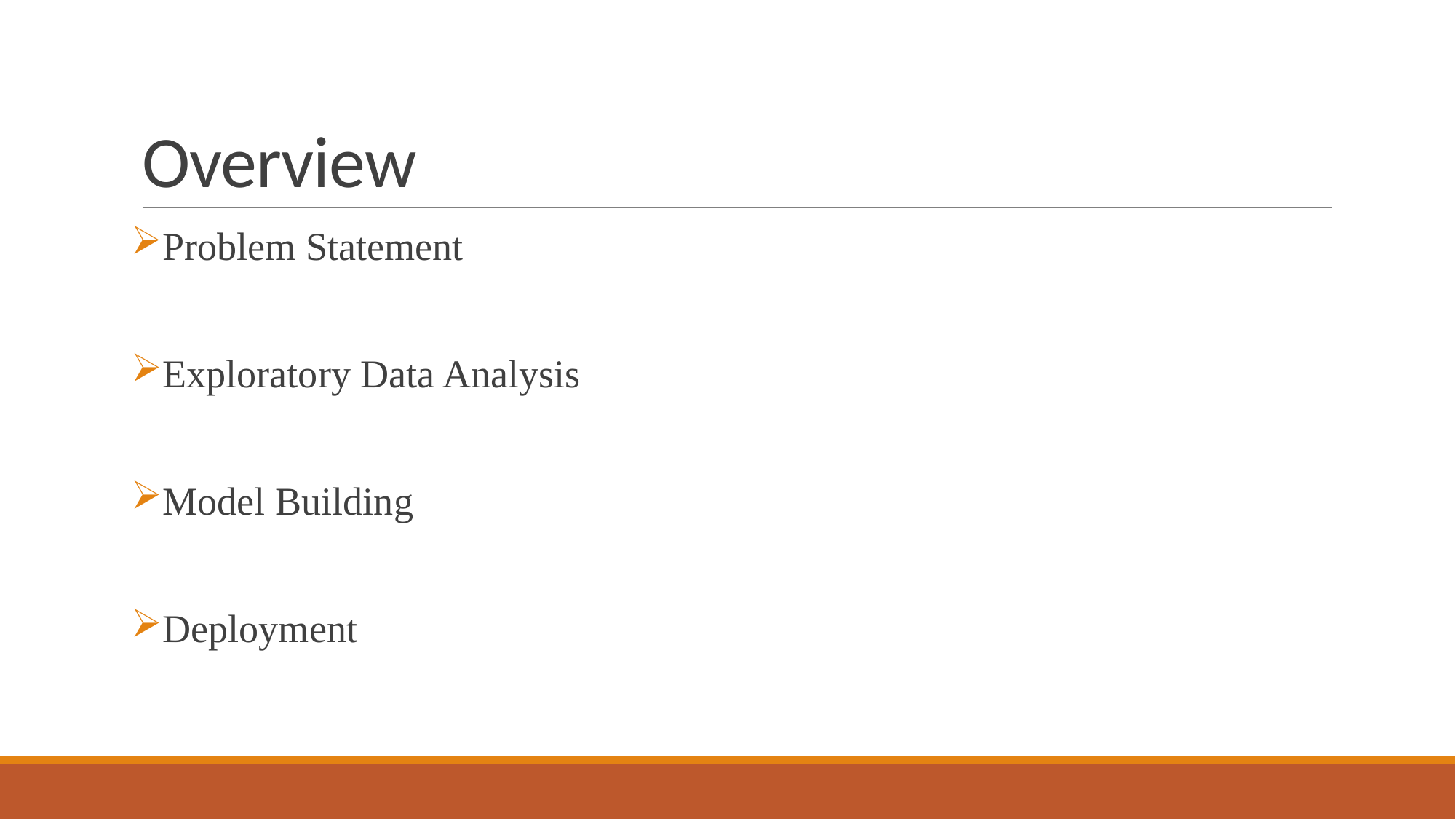

# Overview
Problem Statement

Exploratory Data Analysis

Model Building

Deployment